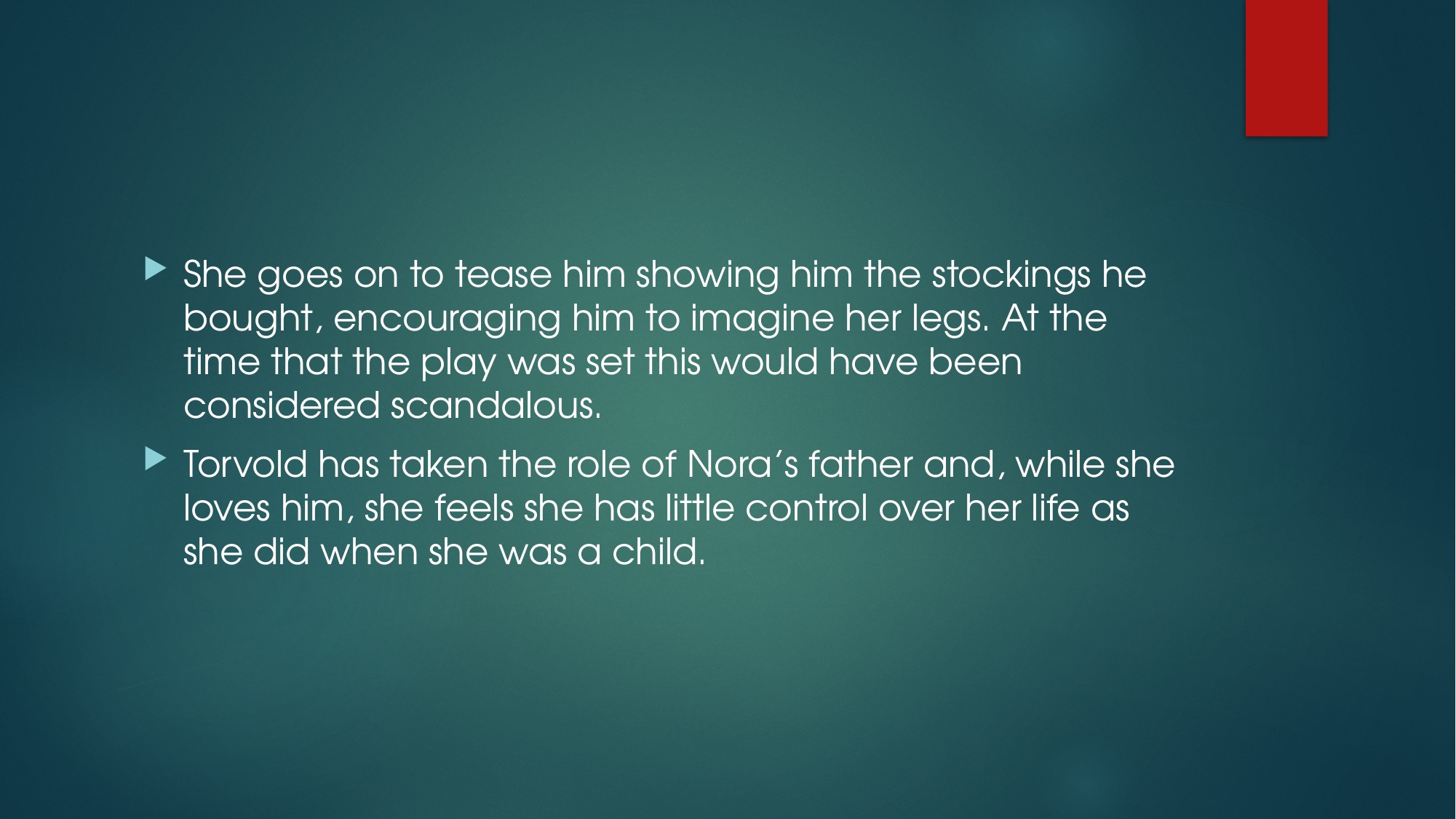

#
She goes on to tease him showing him the stockings he bought, encouraging him to imagine her legs. At the time that the play was set this would have been considered scandalous.
Torvold has taken the role of Nora’s father and, while she loves him, she feels she has little control over her life as she did when she was a child.